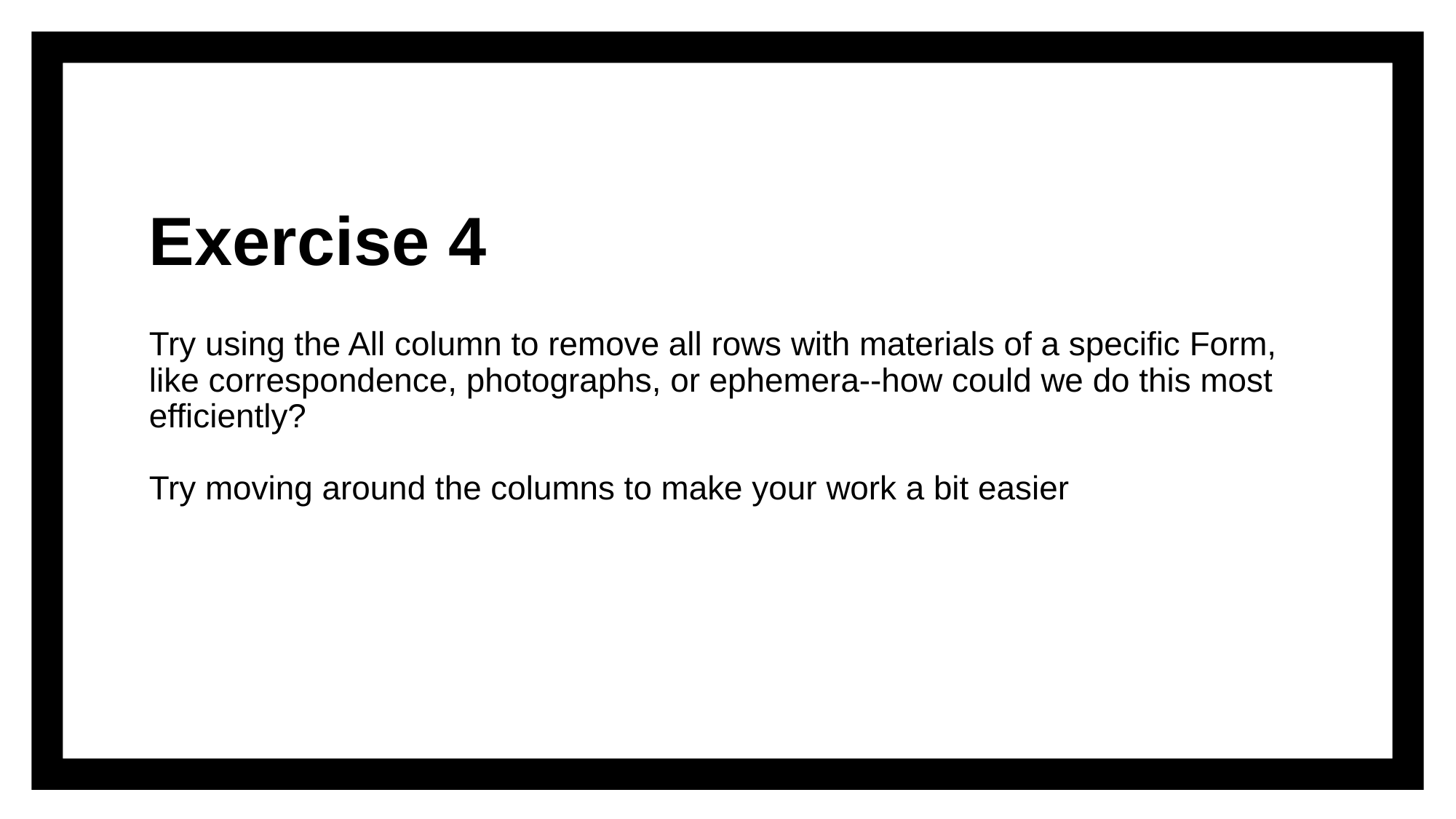

# Exercise 4
Try using the All column to remove all rows with materials of a specific Form, like correspondence, photographs, or ephemera--how could we do this most efficiently?

Try moving around the columns to make your work a bit easier